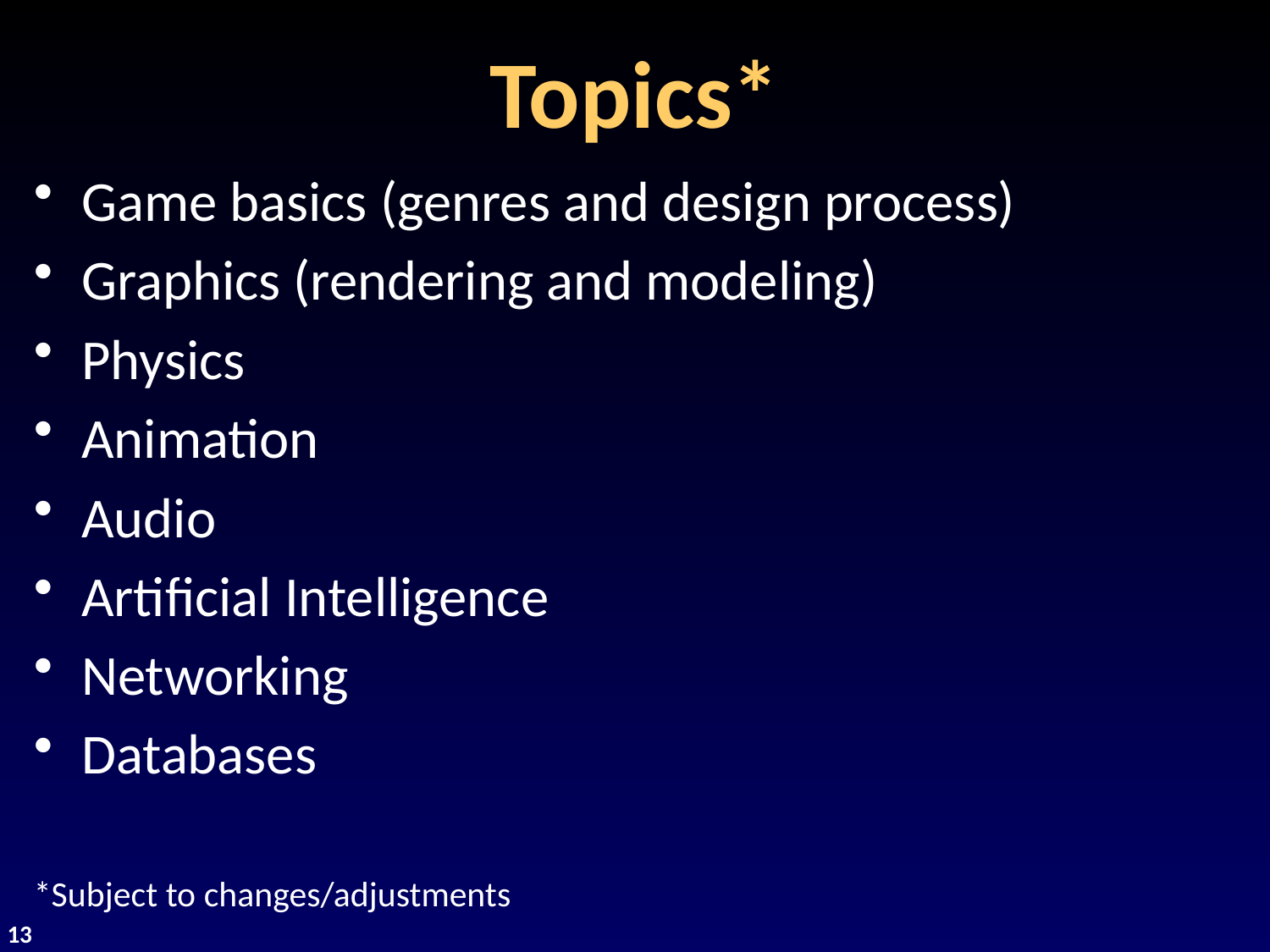

# Topics*
Game basics (genres and design process)
Graphics (rendering and modeling)
Physics
Animation
Audio
Artificial Intelligence
Networking
Databases

*Subject to changes/adjustments
13